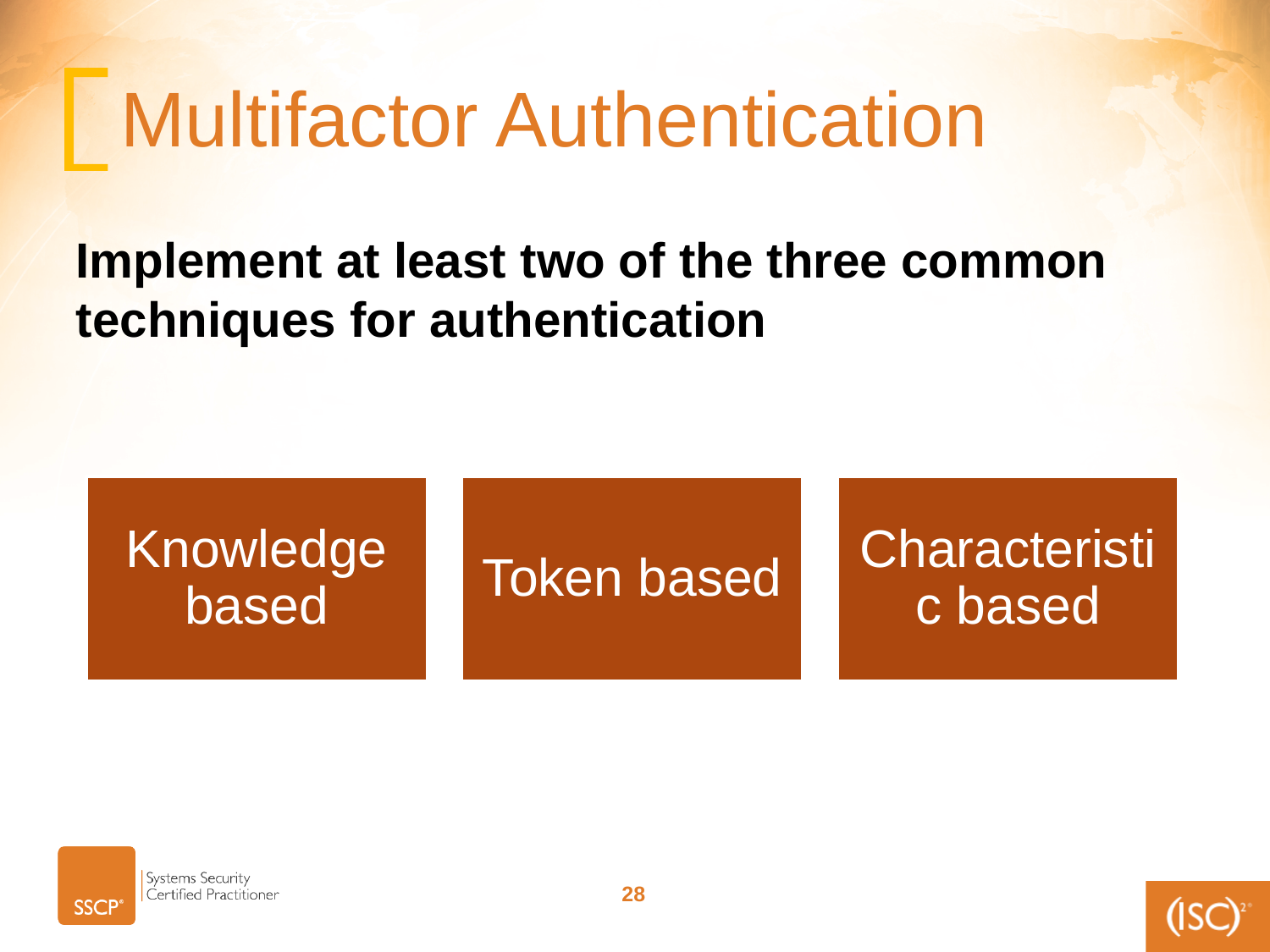

# Multifactor Authentication
Implement at least two of the three common techniques for authentication

Knowledge based
Token based
Characteristic based